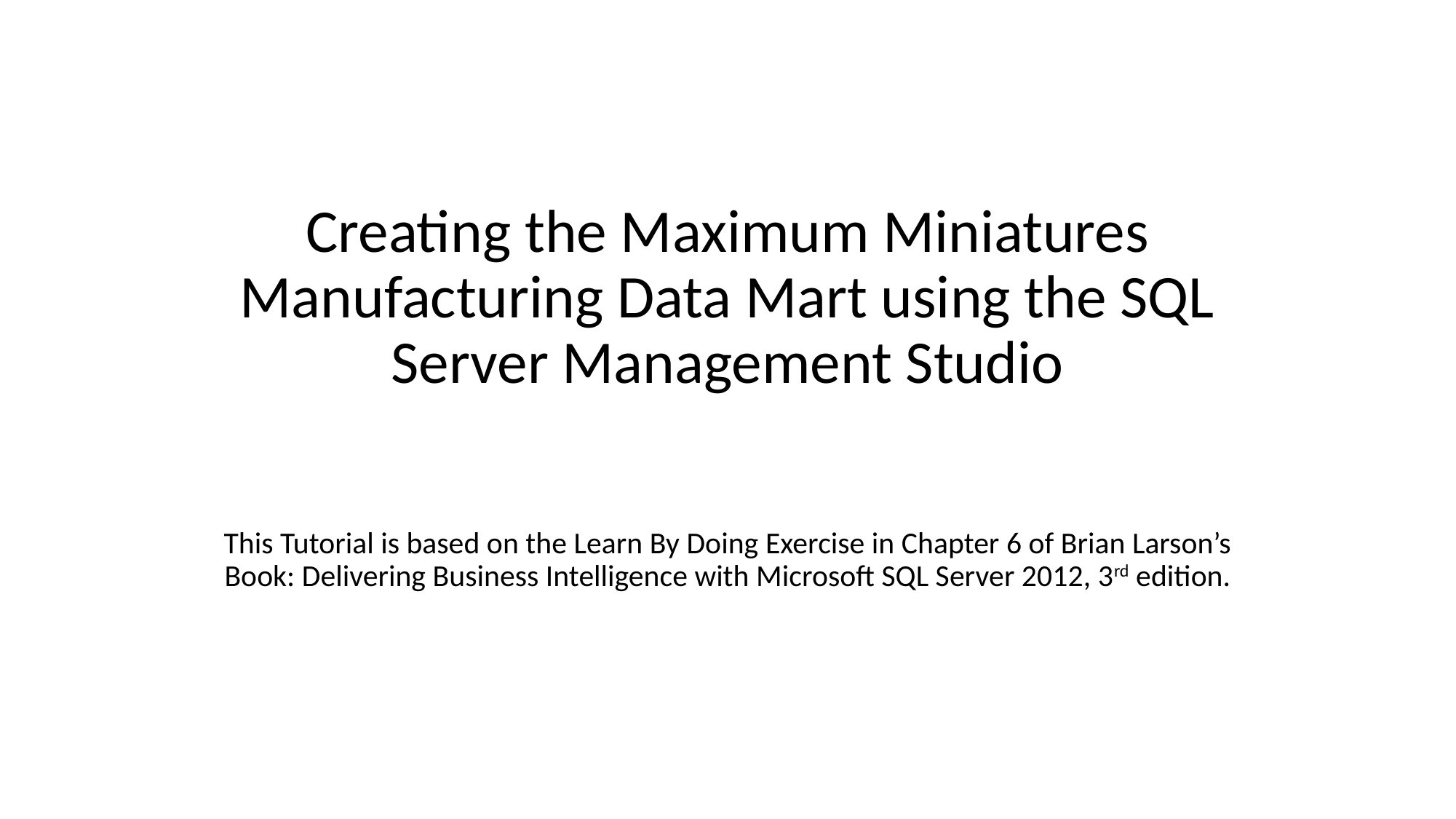

# Creating the Maximum Miniatures Manufacturing Data Mart using the SQL Server Management Studio This Tutorial is based on the Learn By Doing Exercise in Chapter 6 of Brian Larson’s Book: Delivering Business Intelligence with Microsoft SQL Server 2012, 3rd edition.